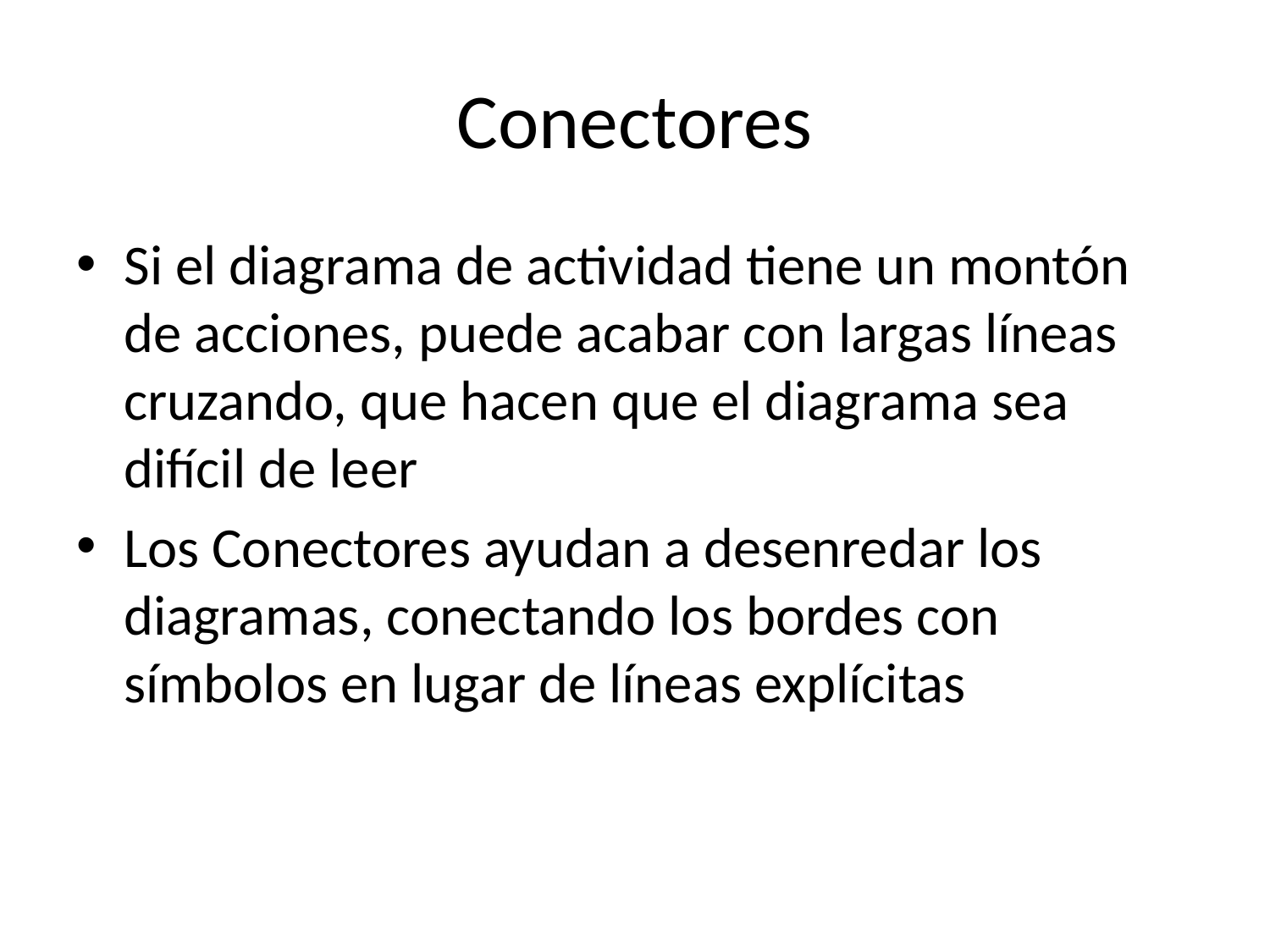

# Conectores
Si el diagrama de actividad tiene un montón de acciones, puede acabar con largas líneas cruzando, que hacen que el diagrama sea difícil de leer
Los Conectores ayudan a desenredar los diagramas, conectando los bordes con símbolos en lugar de líneas explícitas